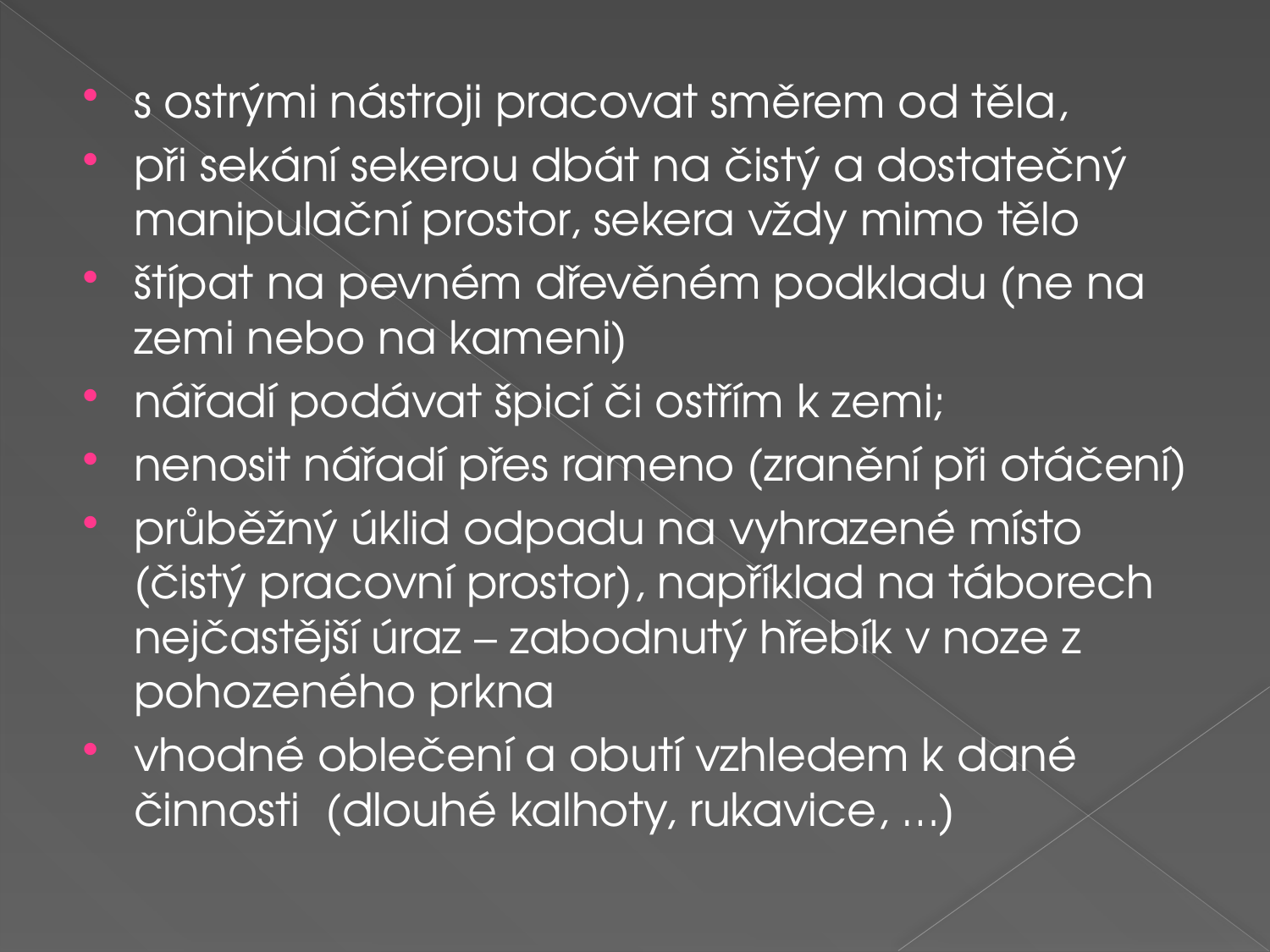

#
s ostrými nástroji pracovat směrem od těla,
při sekání sekerou dbát na čistý a dostatečný manipulační prostor, sekera vždy mimo tělo
štípat na pevném dřevěném podkladu (ne na zemi nebo na kameni)
nářadí podávat špicí či ostřím k zemi;
nenosit nářadí přes rameno (zranění při otáčení)
průběžný úklid odpadu na vyhrazené místo (čistý pracovní prostor), například na táborech nejčastější úraz – zabodnutý hřebík v noze z pohozeného prkna
vhodné oblečení a obutí vzhledem k dané činnosti  (dlouhé kalhoty, rukavice, …)